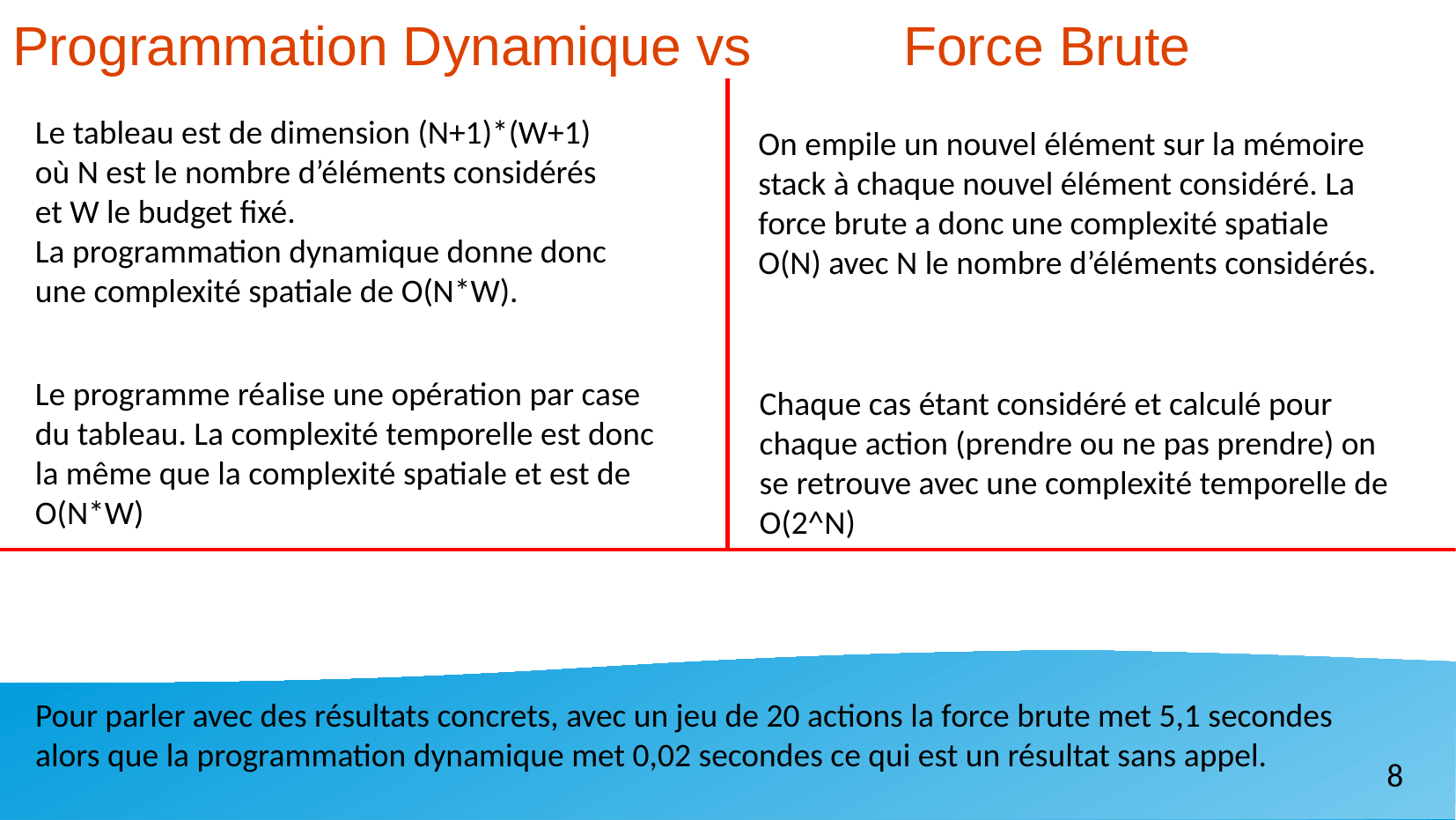

Programmation Dynamique vs          Force Brute
Le tableau est de dimension (N+1)*(W+1) où N est le nombre d’éléments considérés et W le budget fixé.
La programmation dynamique donne donc une complexité spatiale de O(N*W).
On empile un nouvel élément sur la mémoire stack à chaque nouvel élément considéré. La force brute a donc une complexité spatiale O(N) avec N le nombre d’éléments considérés.
Le programme réalise une opération par case du tableau. La complexité temporelle est donc la même que la complexité spatiale et est de
O(N*W)
Chaque cas étant considéré et calculé pour chaque action (prendre ou ne pas prendre) on se retrouve avec une complexité temporelle de O(2^N)
Pour parler avec des résultats concrets, avec un jeu de 20 actions la force brute met 5,1 secondes alors que la programmation dynamique met 0,02 secondes ce qui est un résultat sans appel.